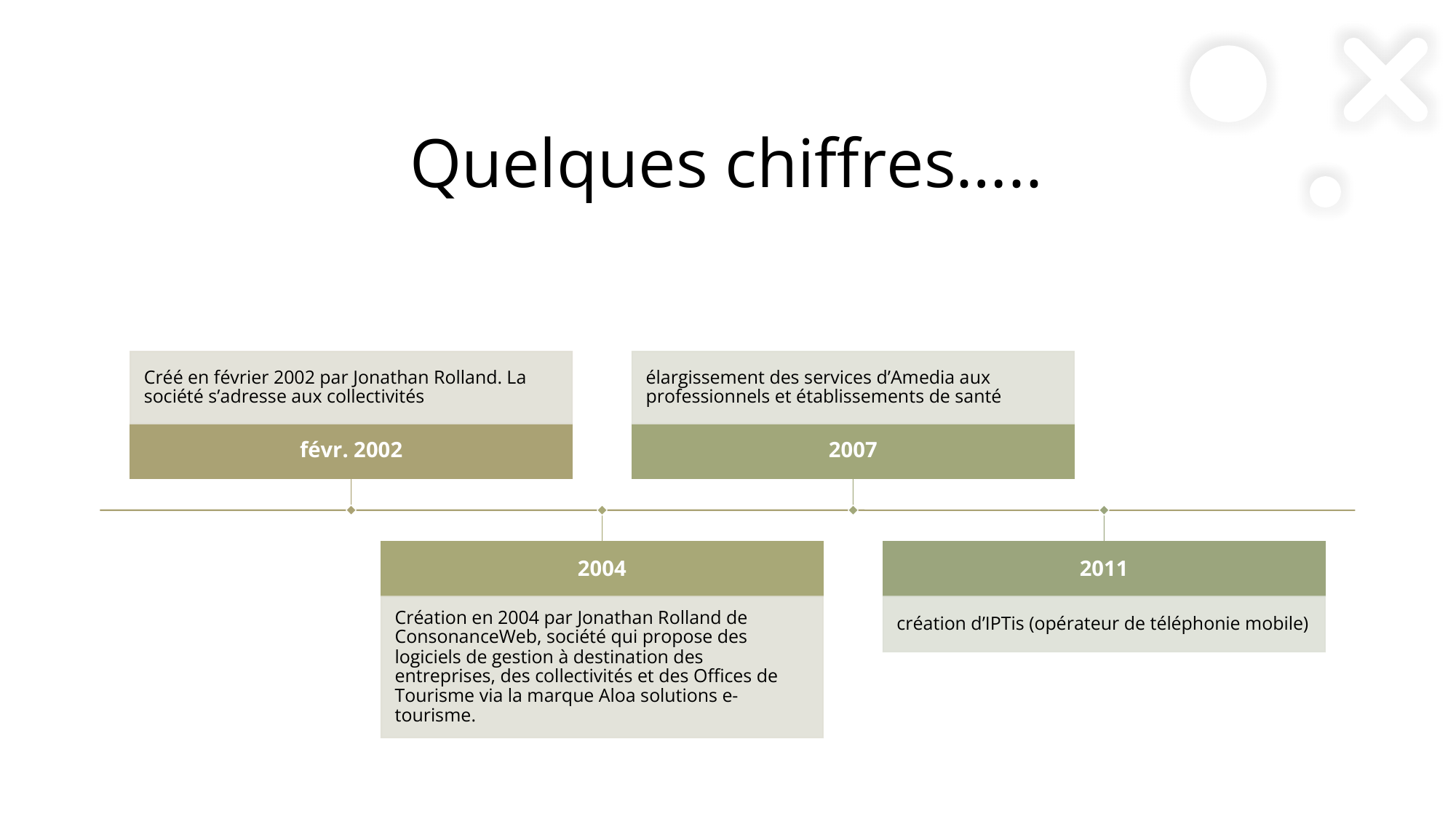

# Quelques chiffres…..
févr. 2002
Créé en février 2002 par Jonathan Rolland. La société s’adresse aux collectivités
2004
Création en 2004 par Jonathan Rolland de ConsonanceWeb, société qui propose des logiciels de gestion à destination des entreprises, des collectivités et des Offices de Tourisme via la marque Aloa solutions e-tourisme.
2007
élargissement des services d’Amedia aux professionnels et établissements de santé
2011
création d’IPTis (opérateur de téléphonie mobile)